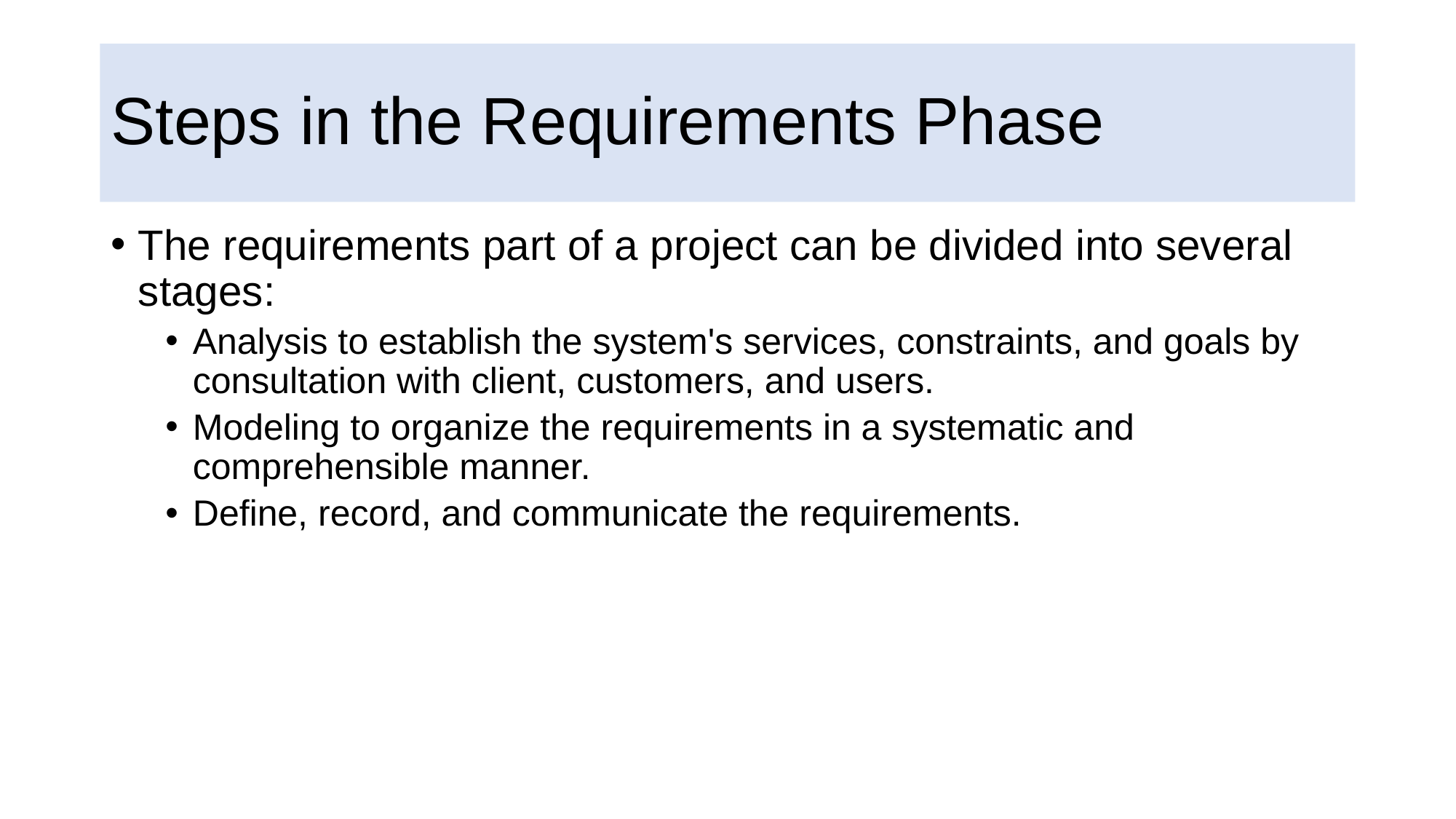

# Steps in the Requirements Phase
The requirements part of a project can be divided into several stages:
Analysis to establish the system's services, constraints, and goals by consultation with client, customers, and users.
Modeling to organize the requirements in a systematic and comprehensible manner.
Deﬁne, record, and communicate the requirements.